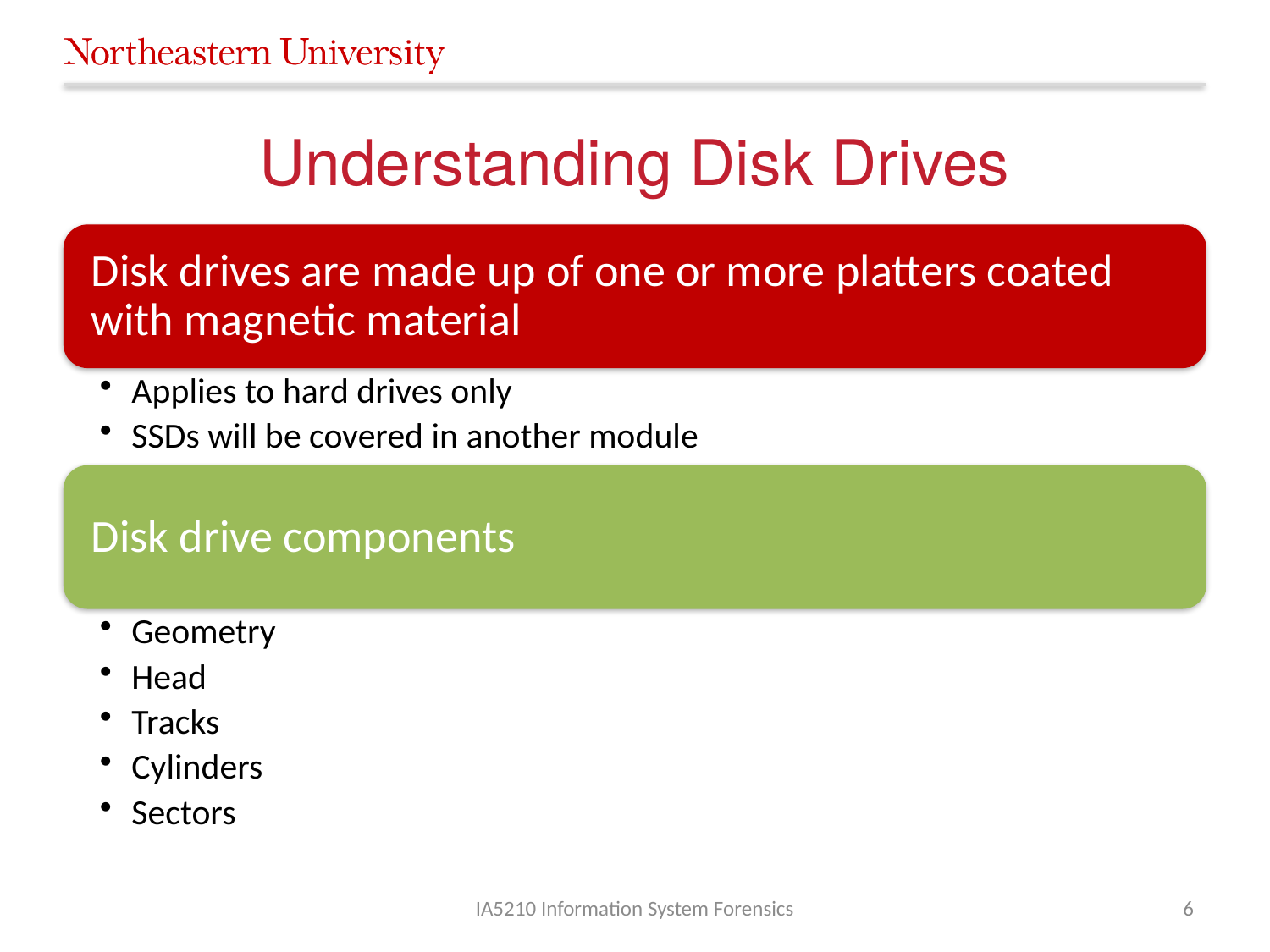

# Understanding Disk Drives
Disk drives are made up of one or more platters coated with magnetic material
Applies to hard drives only
SSDs will be covered in another module
Disk drive components
Geometry
Head
Tracks
Cylinders
Sectors
IA5210 Information System Forensics
6